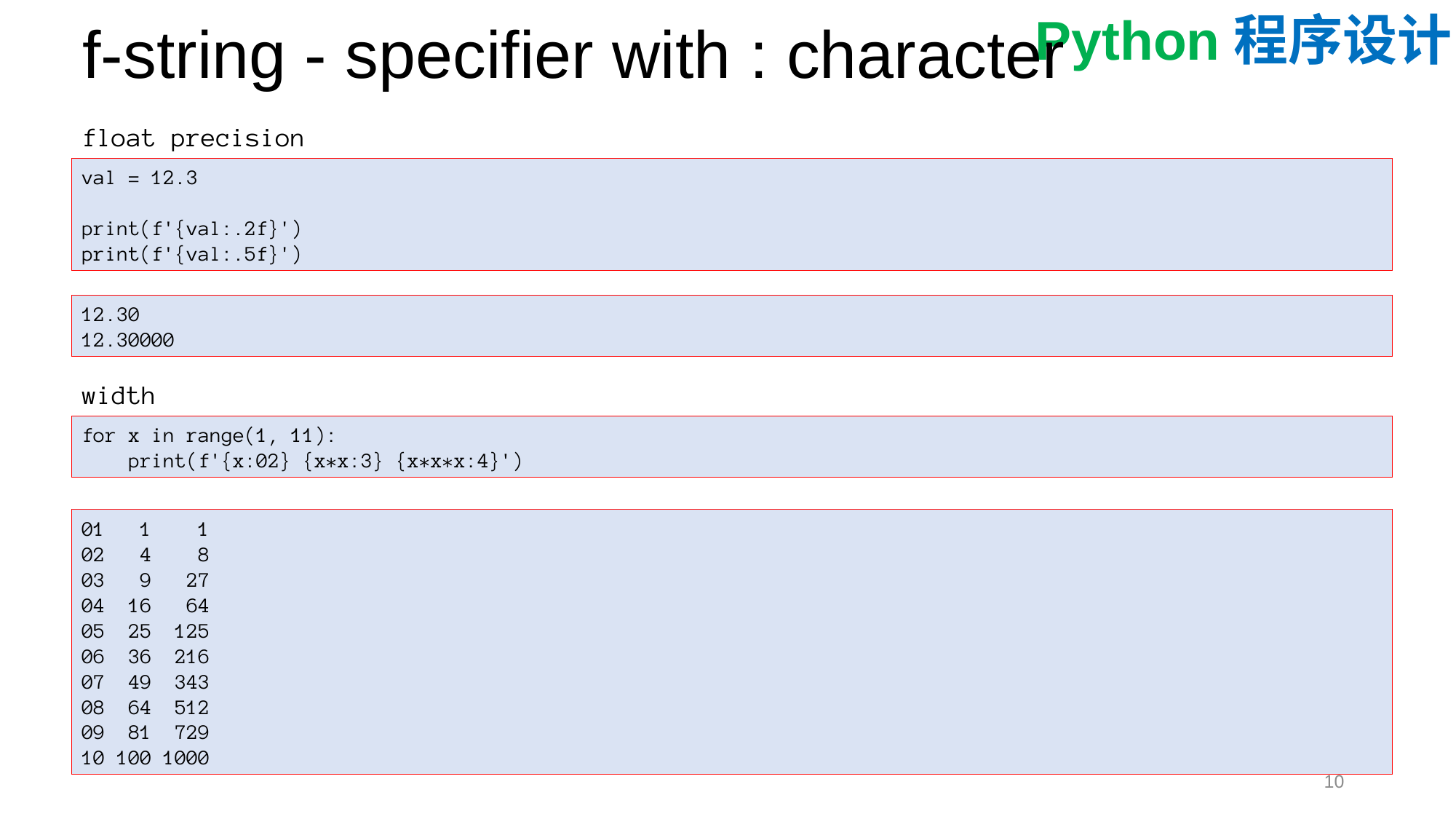

# f-string - specifier with : character
float precision
val = 12.3

print(f'{val:.2f}')
print(f'{val:.5f}')
12.30
12.30000
width
for x in range(1, 11):
    print(f'{x:02} {x*x:3} {x*x*x:4}')
01   1    1
02   4    8
03   9   27
04  16   64
05  25  125
06  36  216
07  49  343
08  64  512
09  81  729
10 100 1000
10